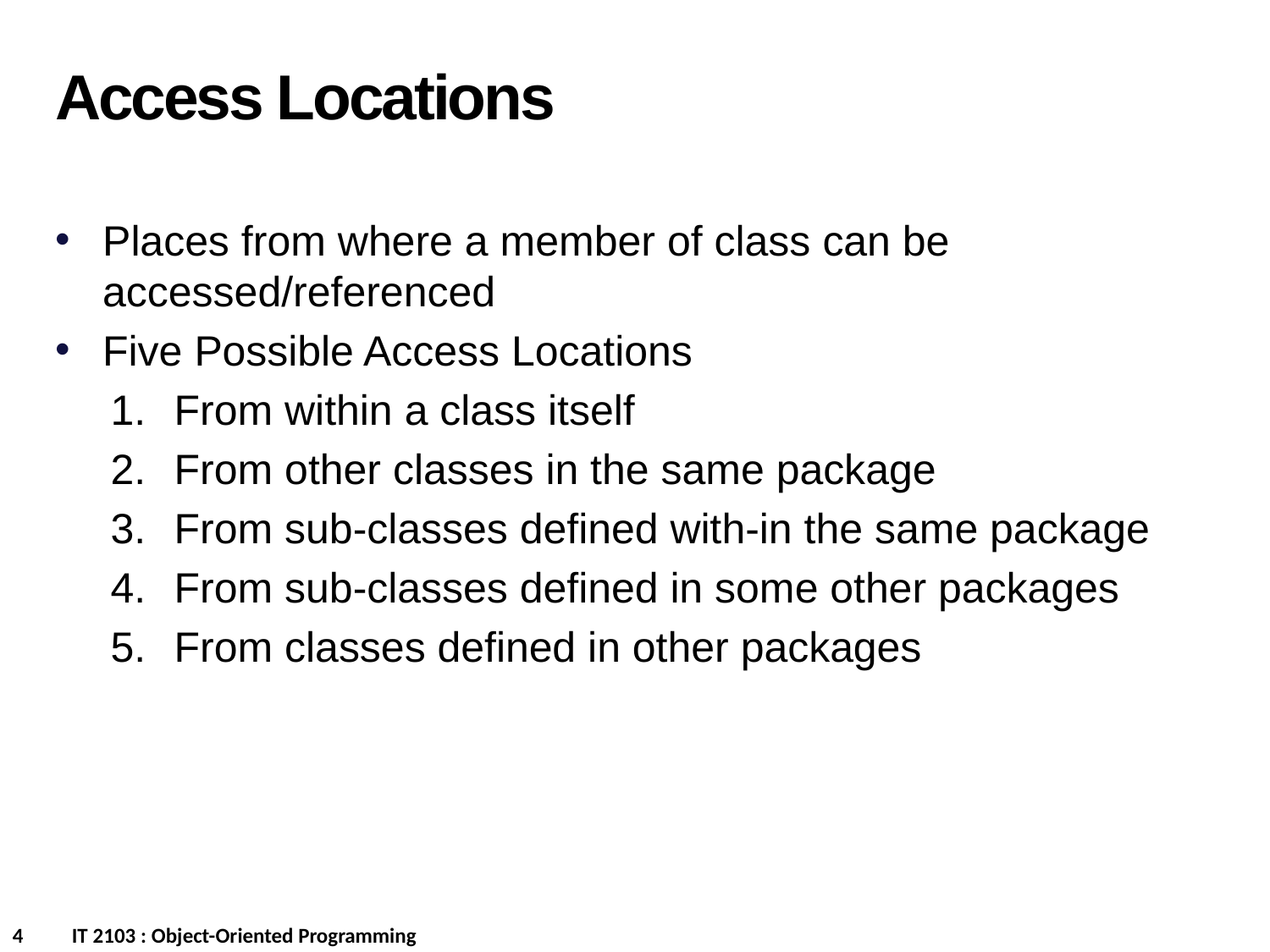

Access Locations
Places from where a member of class can be accessed/referenced
Five Possible Access Locations
From within a class itself
From other classes in the same package
From sub-classes defined with-in the same package
From sub-classes defined in some other packages
From classes defined in other packages